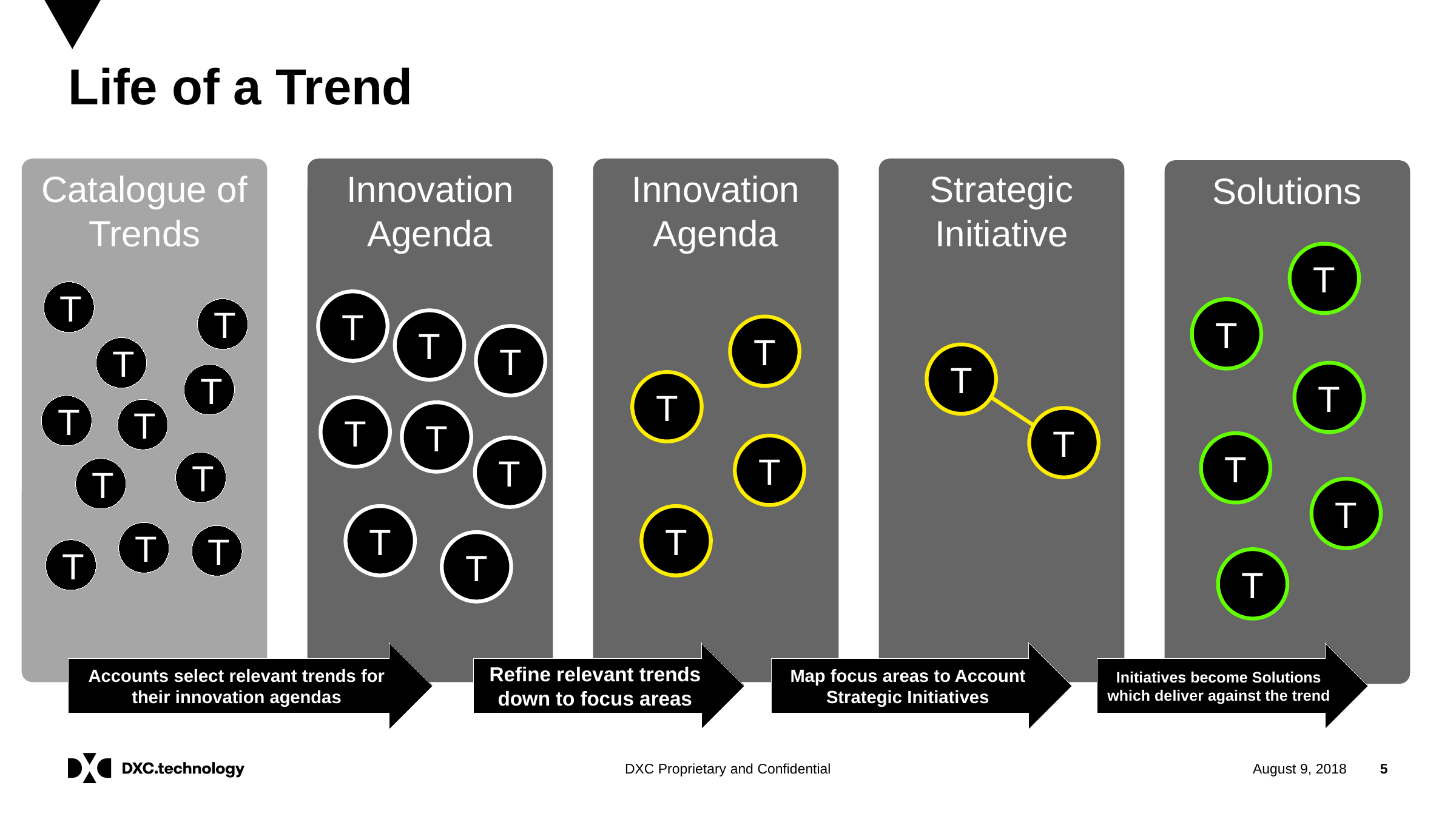

# Life of a Trend
Catalogue of Trends
Innovation Agenda
Innovation Agenda
Strategic Initiative
Solutions
T
T
T
T
T
T
T
T
T
T
T
T
T
T
T
T
T
T
T
T
T
T
T
T
T
T
T
T
T
T
T
Accounts select relevant trends for their innovation agendas
Refine relevant trends down to focus areas
Map focus areas to Account Strategic Initiatives
Initiatives become Solutions which deliver against the trend